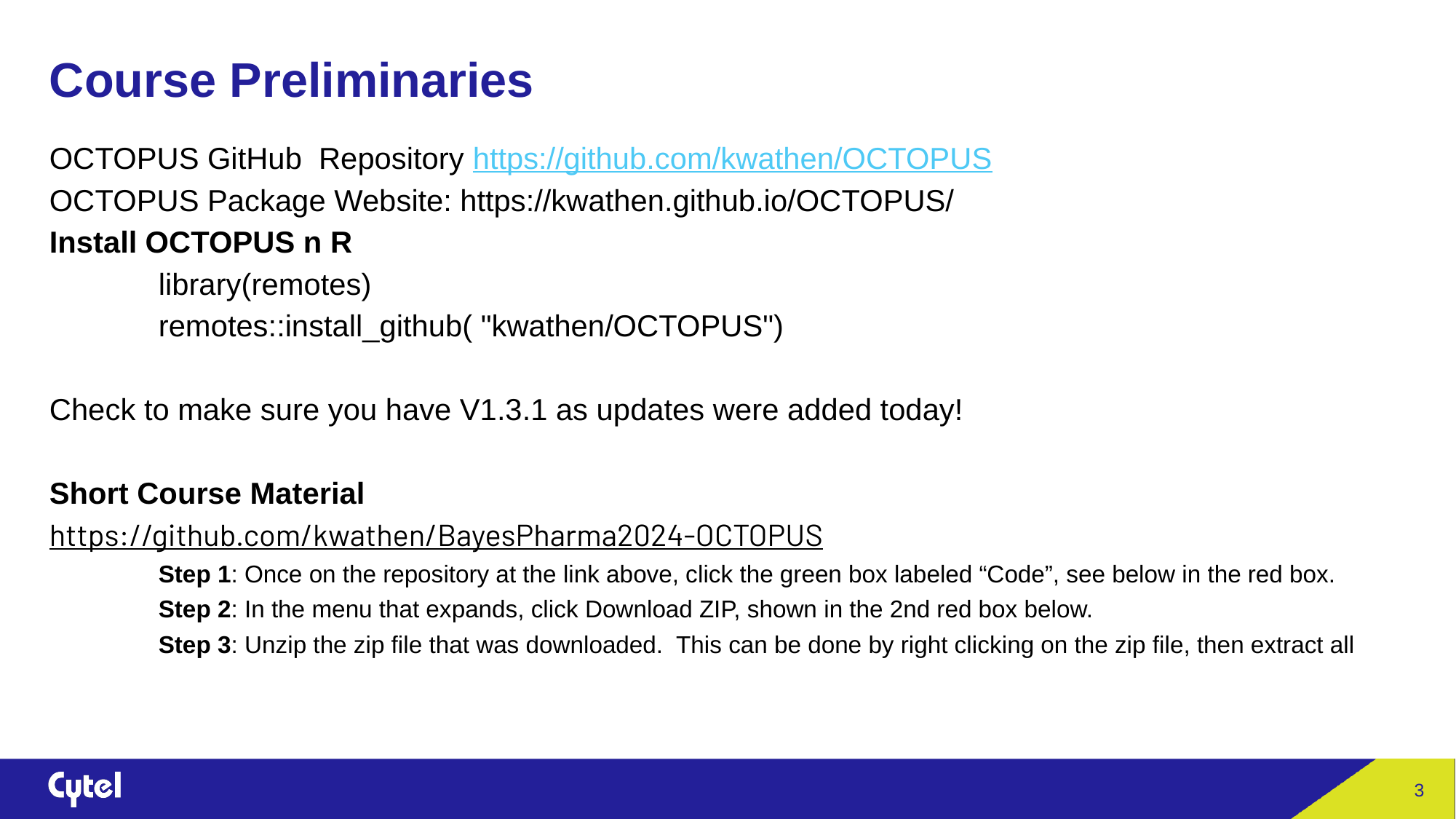

# Course Preliminaries
OCTOPUS GitHub  Repository https://github.com/kwathen/OCTOPUS
OCTOPUS Package Website: https://kwathen.github.io/OCTOPUS/
Install OCTOPUS n R
	library(remotes)
	remotes::install_github( "kwathen/OCTOPUS")

Check to make sure you have V1.3.1 as updates were added today!

Short Course Material
https://github.com/kwathen/BayesPharma2024-OCTOPUS
	Step 1: Once on the repository at the link above, click the green box labeled “Code”, see below in the red box.
	Step 2: In the menu that expands, click Download ZIP, shown in the 2nd red box below.
	Step 3: Unzip the zip file that was downloaded.  This can be done by right clicking on the zip file, then extract all

3